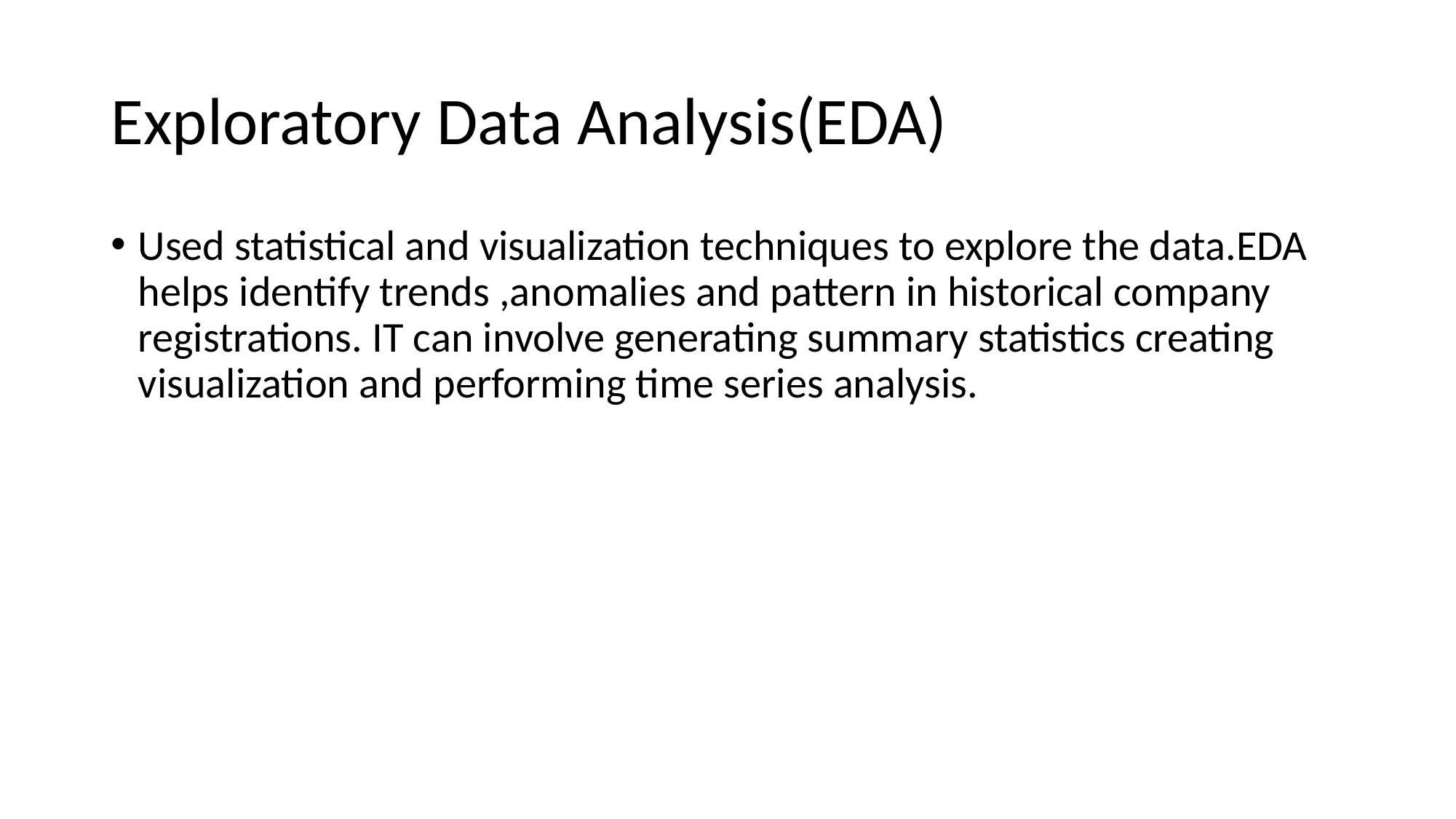

# Exploratory Data Analysis(EDA)
Used statistical and visualization techniques to explore the data.EDA helps identify trends ,anomalies and pattern in historical company registrations. IT can involve generating summary statistics creating visualization and performing time series analysis.